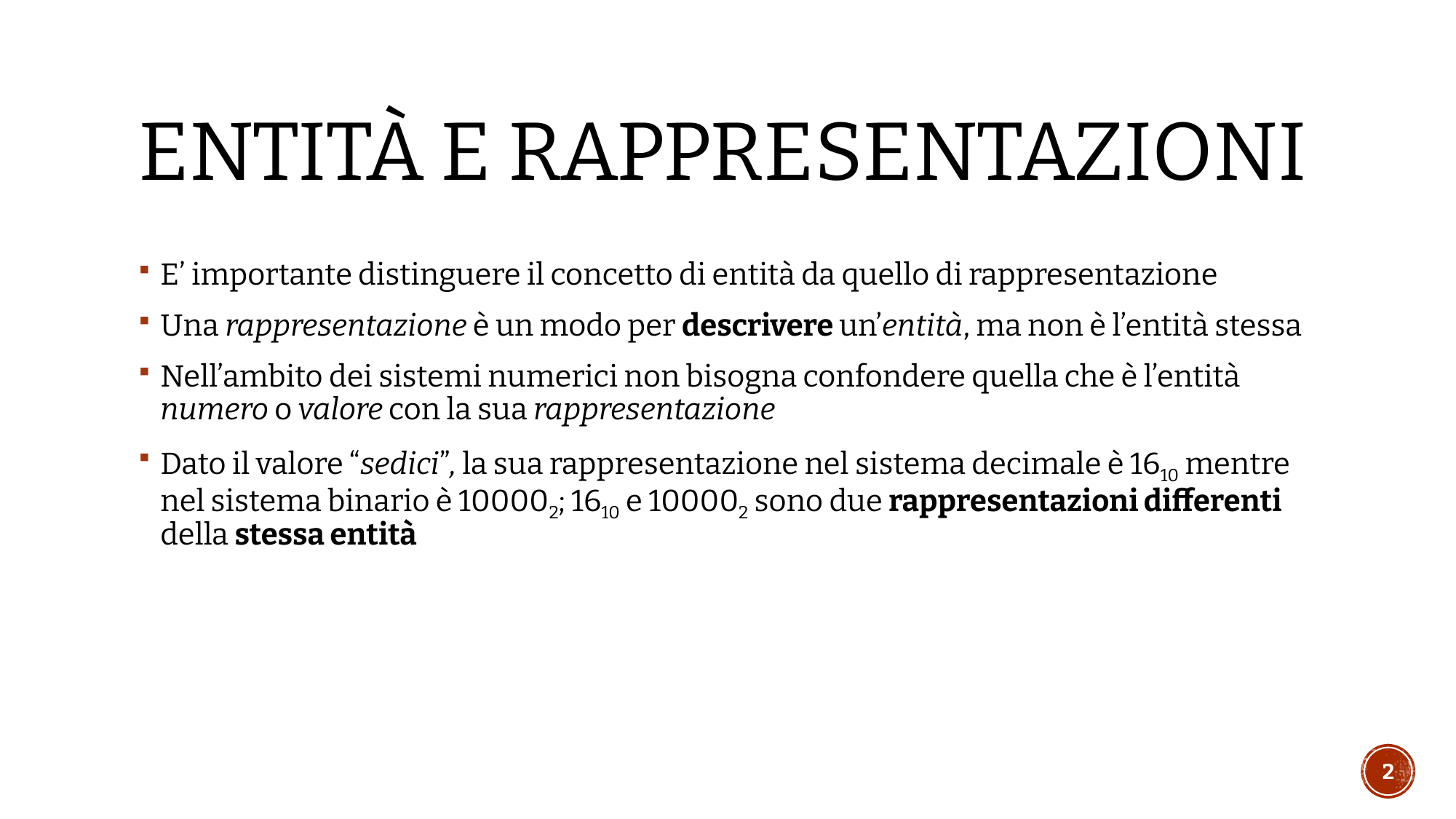

# Entità e rappresentazioni
E’ importante distinguere il concetto di entità da quello di rappresentazione
Una rappresentazione è un modo per descrivere un’entità, ma non è l’entità stessa
Nell’ambito dei sistemi numerici non bisogna confondere quella che è l’entità numero o valore con la sua rappresentazione
Dato il valore “sedici”, la sua rappresentazione nel sistema decimale è 1610 mentre nel sistema binario è 100002; 1610 e 100002 sono due rappresentazioni differenti della stessa entità

2